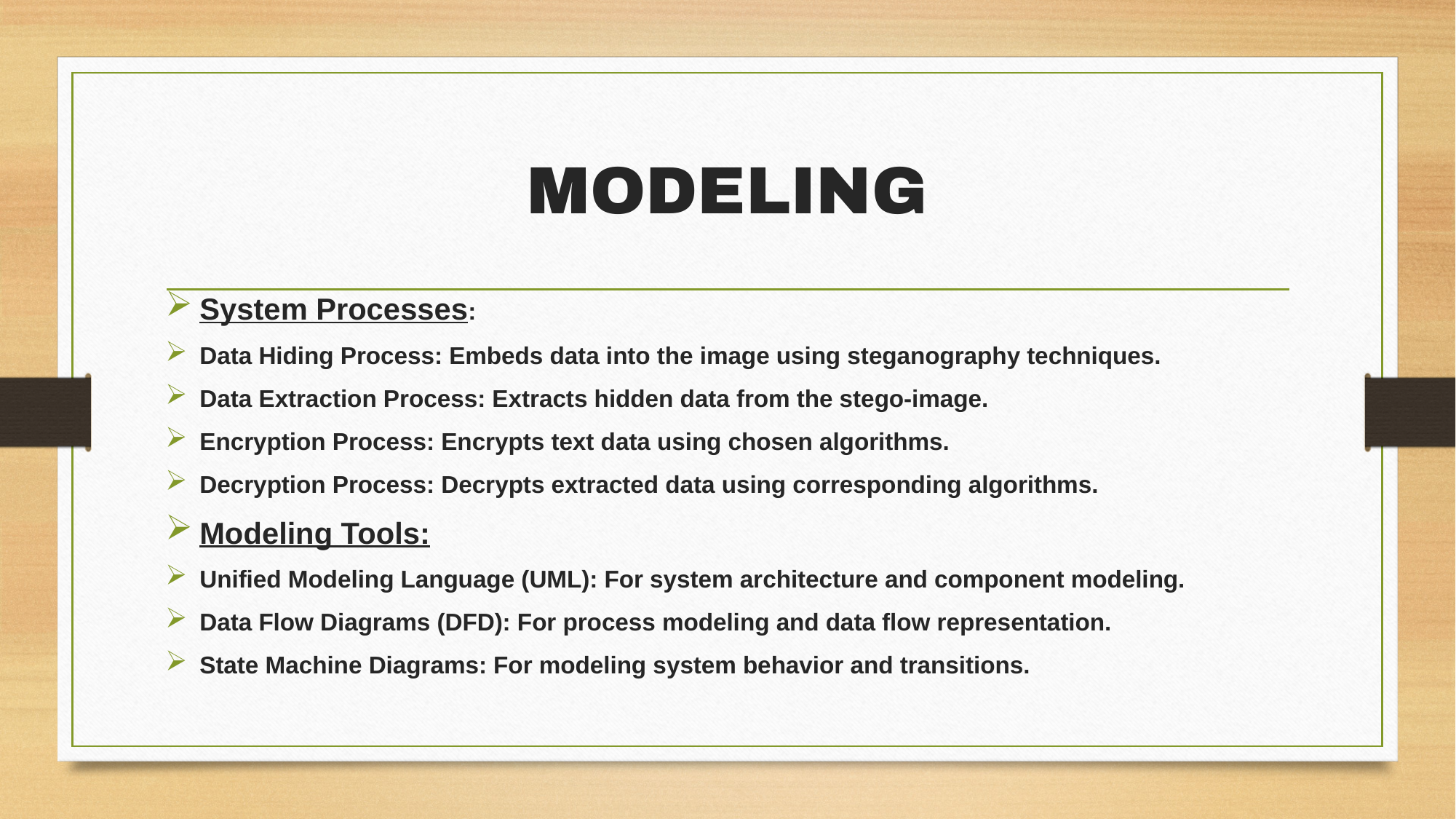

# MODELING
System Processes:
Data Hiding Process: Embeds data into the image using steganography techniques.
Data Extraction Process: Extracts hidden data from the stego-image.
Encryption Process: Encrypts text data using chosen algorithms.
Decryption Process: Decrypts extracted data using corresponding algorithms.
Modeling Tools:
Unified Modeling Language (UML): For system architecture and component modeling.
Data Flow Diagrams (DFD): For process modeling and data flow representation.
State Machine Diagrams: For modeling system behavior and transitions.